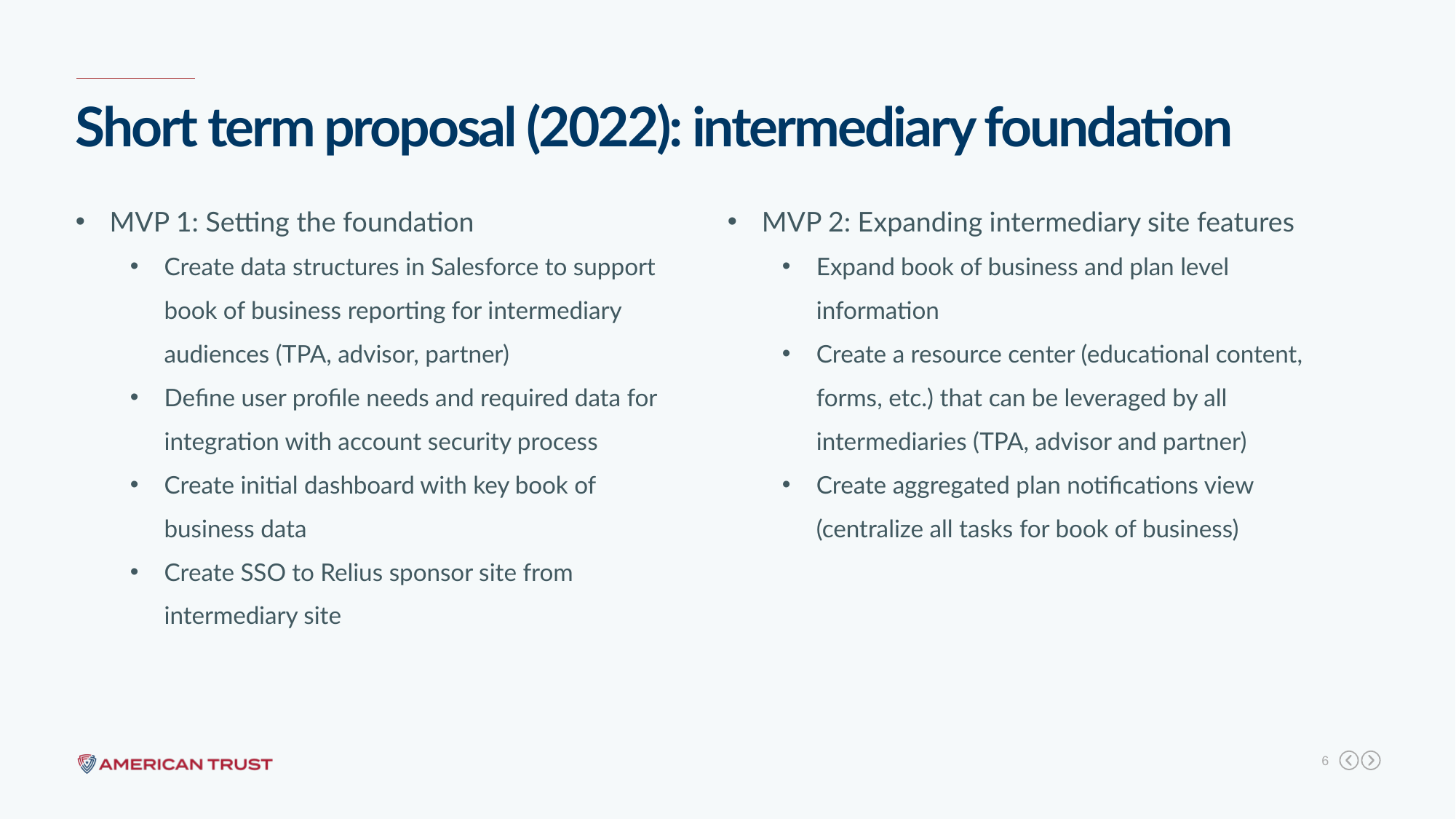

Short term proposal (2022): intermediary foundation
MVP 1: Setting the foundation
Create data structures in Salesforce to support book of business reporting for intermediary audiences (TPA, advisor, partner)
Define user profile needs and required data for integration with account security process
Create initial dashboard with key book of business data
Create SSO to Relius sponsor site from intermediary site
MVP 2: Expanding intermediary site features
Expand book of business and plan level information
Create a resource center (educational content, forms, etc.) that can be leveraged by all intermediaries (TPA, advisor and partner)
Create aggregated plan notifications view (centralize all tasks for book of business)